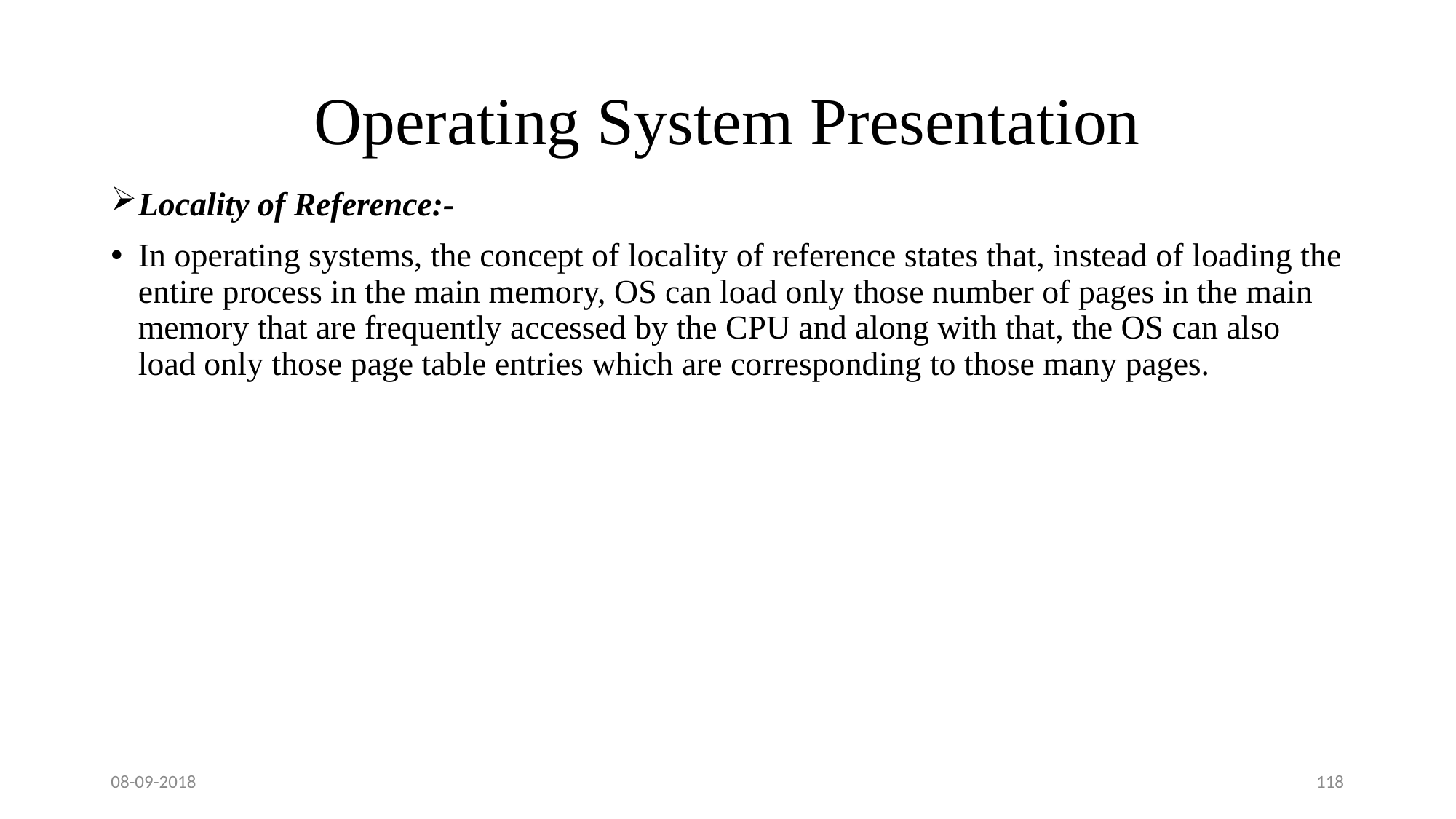

# Operating System Presentation
Locality of Reference:-
In operating systems, the concept of locality of reference states that, instead of loading the entire process in the main memory, OS can load only those number of pages in the main memory that are frequently accessed by the CPU and along with that, the OS can also load only those page table entries which are corresponding to those many pages.
08-09-2018
118